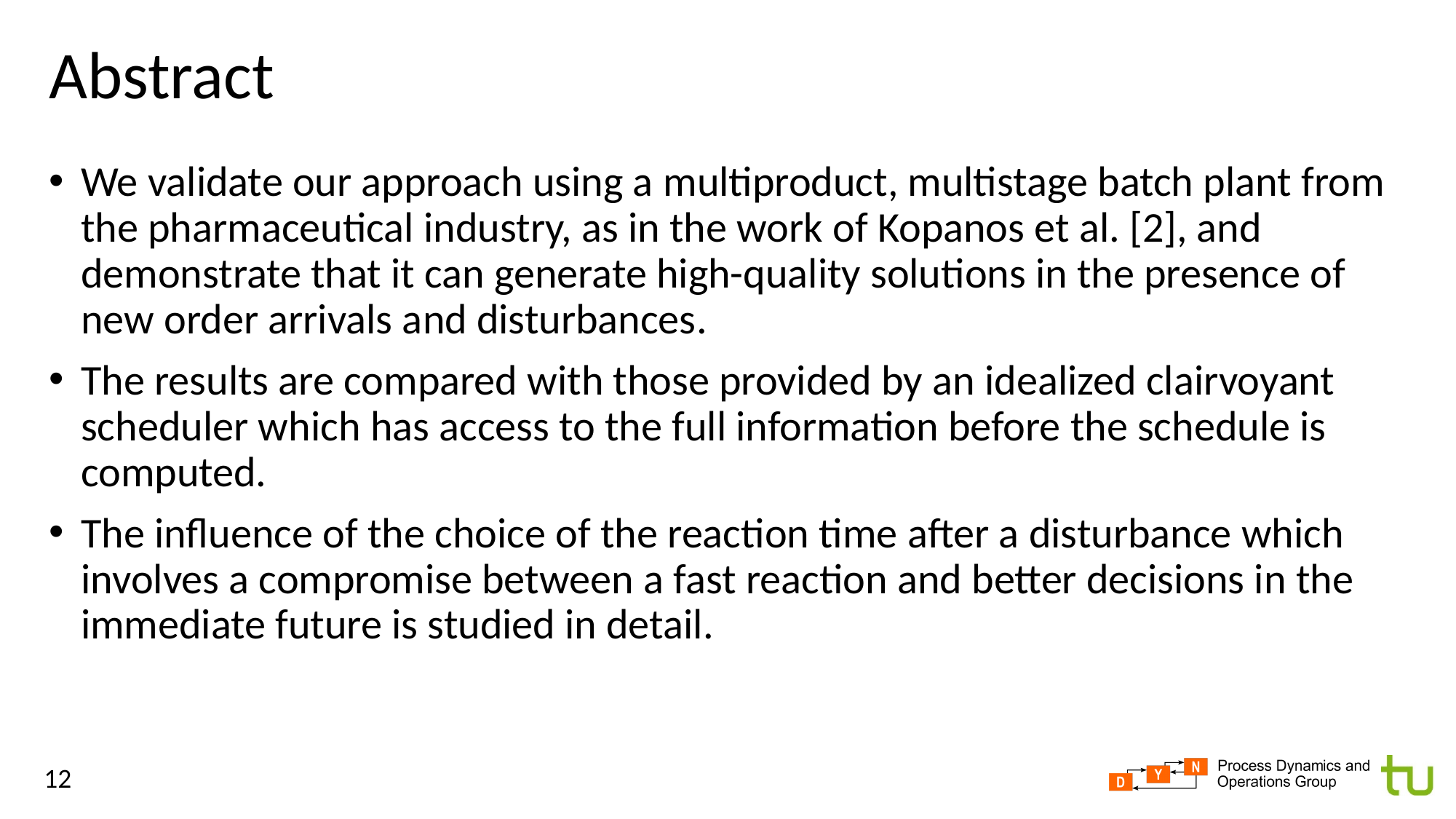

# Abstract
We validate our approach using a multiproduct, multistage batch plant from the pharmaceutical industry, as in the work of Kopanos et al. [2], and demonstrate that it can generate high-quality solutions in the presence of new order arrivals and disturbances.
The results are compared with those provided by an idealized clairvoyant scheduler which has access to the full information before the schedule is computed.
The influence of the choice of the reaction time after a disturbance which involves a compromise between a fast reaction and better decisions in the immediate future is studied in detail.

12